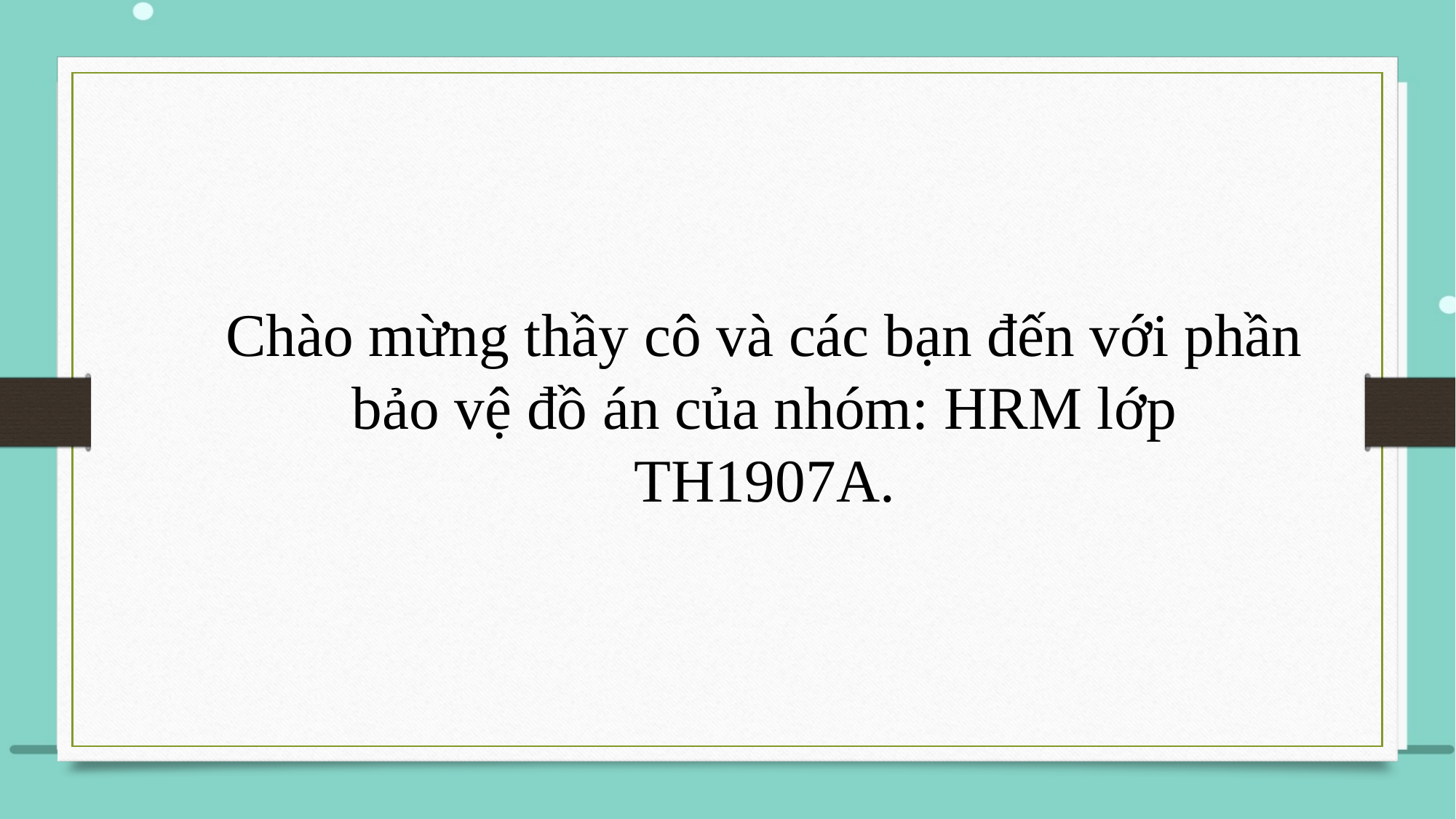

Chào mừng thầy cô và các bạn đến với phần bảo vệ đồ án của nhóm: HRM lớp TH1907A.